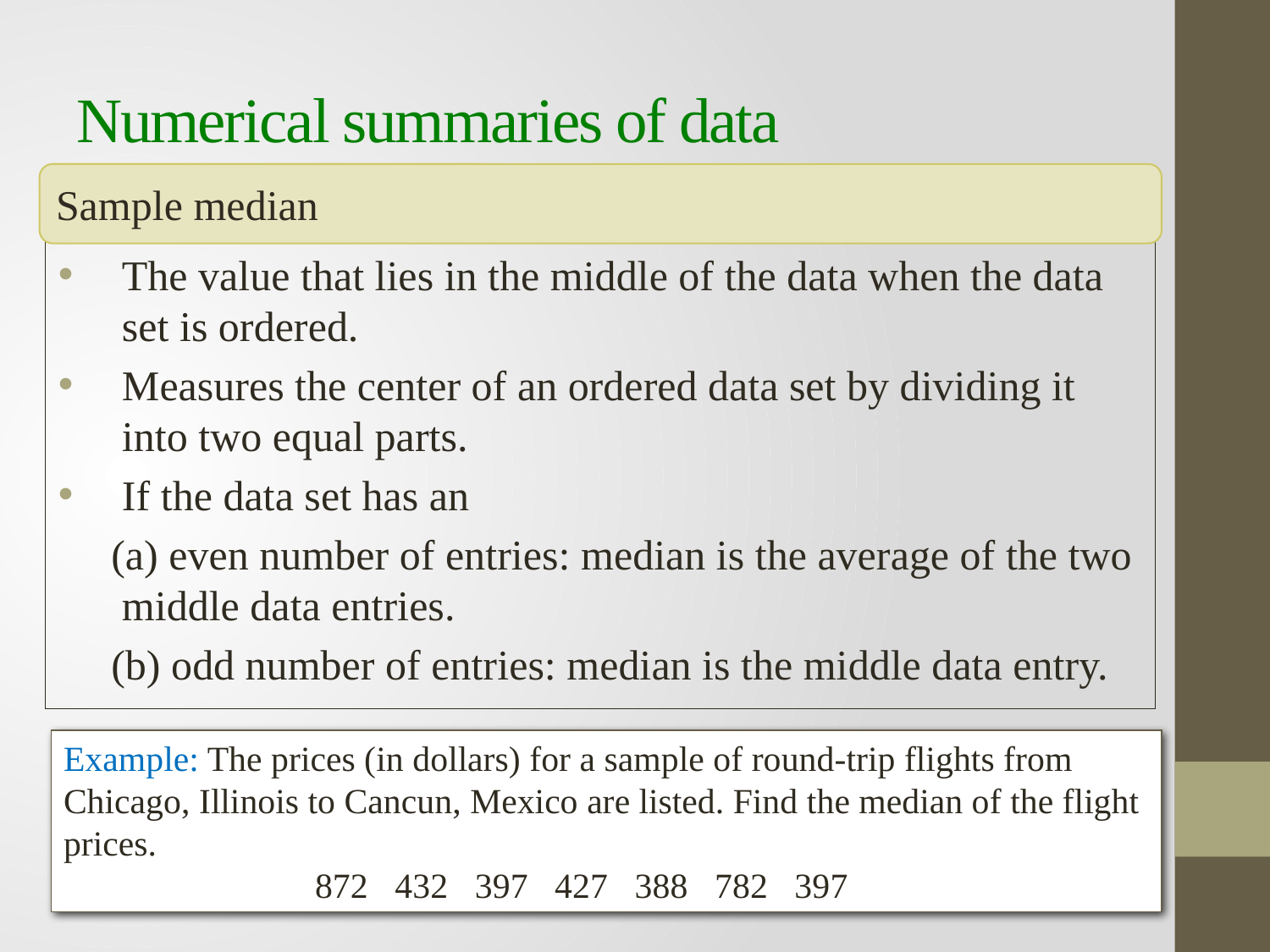

# Numerical summaries of data
Sample median
The value that lies in the middle of the data when the data set is ordered.
Measures the center of an ordered data set by dividing it into two equal parts.
If the data set has an
     (a) even number of entries: median is the average of the two middle data entries.
     (b) odd number of entries: median is the middle data entry.
Example: The prices (in dollars) for a sample of round-trip flights from Chicago, Illinois to Cancun, Mexico are listed. Find the median of the flight prices.
	              872   432   397   427   388   782   397